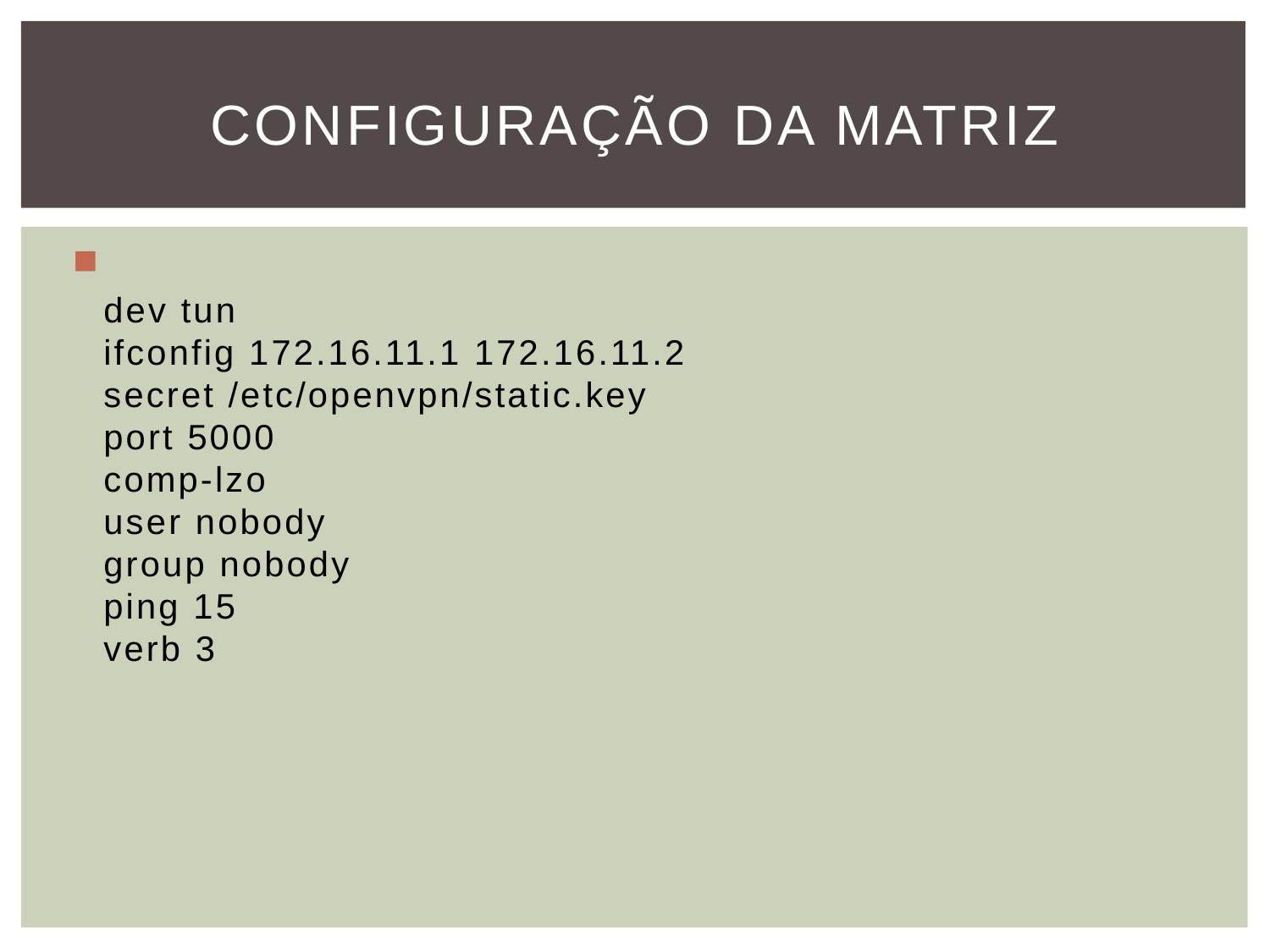

# Configuração da matriz
dev tun
ifconfig 172.16.11.1 172.16.11.2
secret /etc/openvpn/static.key
port 5000
comp-lzo
user nobody
group nobody
ping 15
verb 3